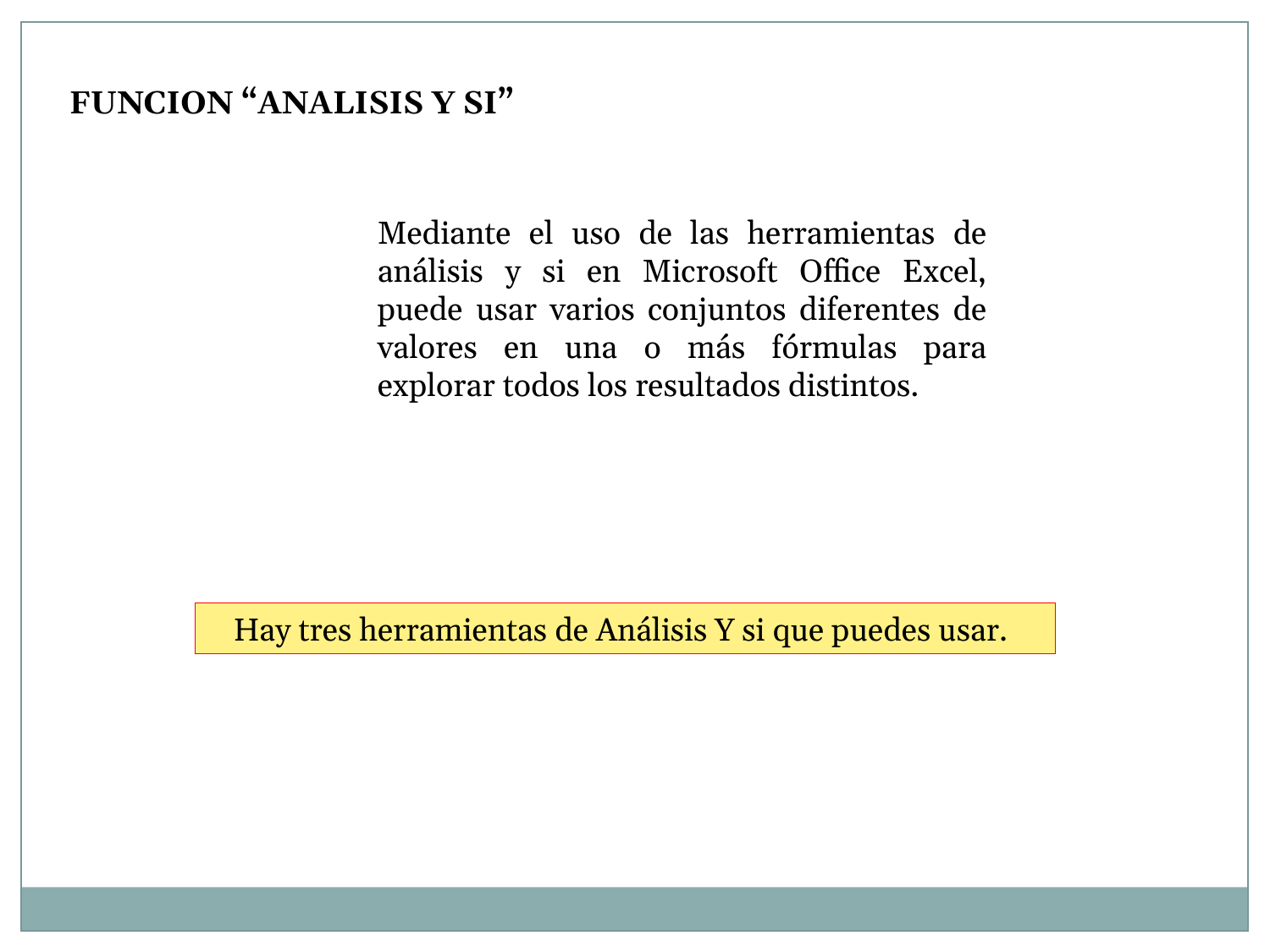

FUNCION “ANALISIS Y SI”
Mediante el uso de las herramientas de análisis y si en Microsoft Office Excel, puede usar varios conjuntos diferentes de valores en una o más fórmulas para explorar todos los resultados distintos.
Hay tres herramientas de Análisis Y si que puedes usar.